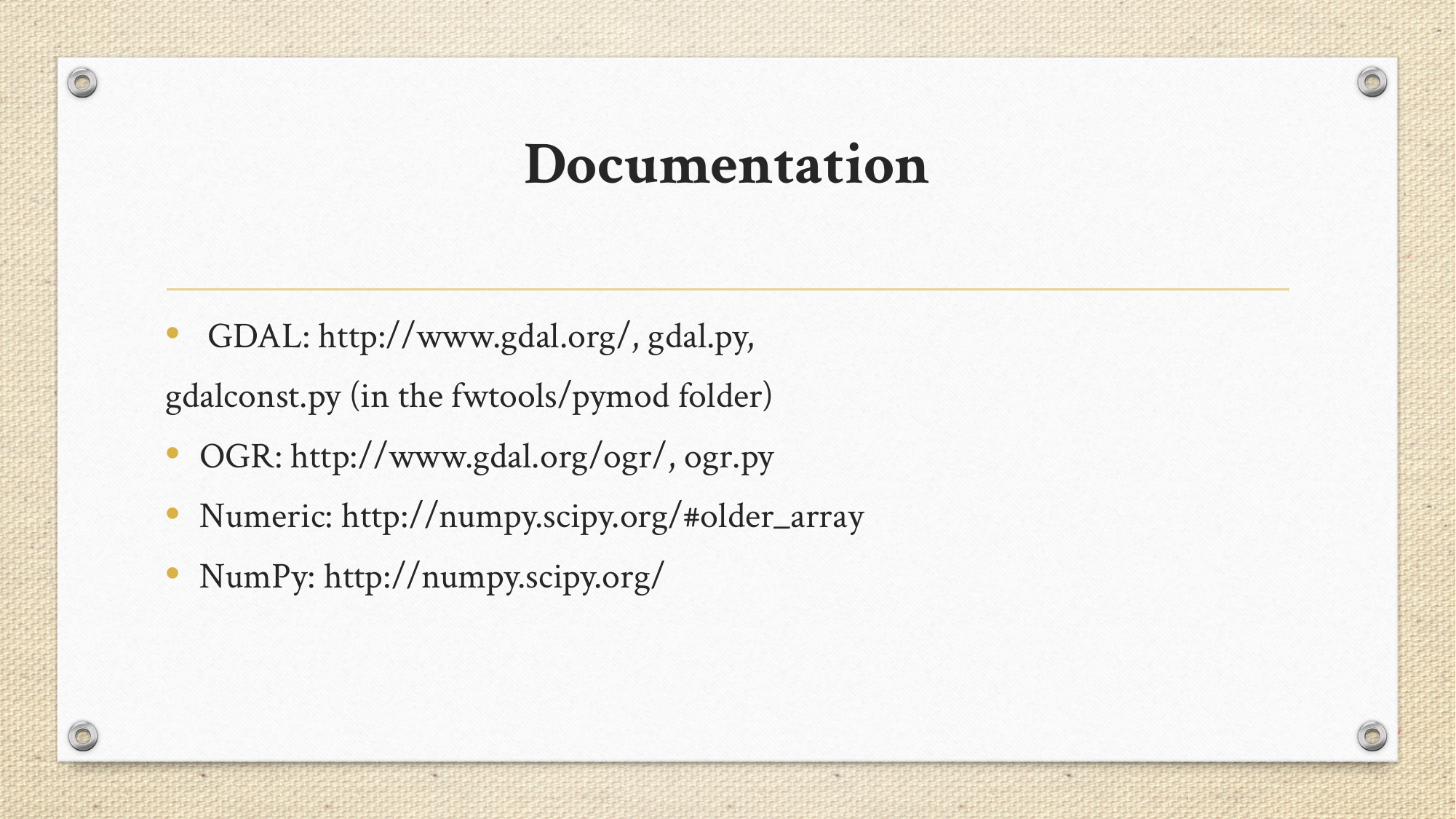

# Documentation
 GDAL: http://www.gdal.org/, gdal.py,
gdalconst.py (in the fwtools/pymod folder)
OGR: http://www.gdal.org/ogr/, ogr.py
Numeric: http://numpy.scipy.org/#older_array
NumPy: http://numpy.scipy.org/